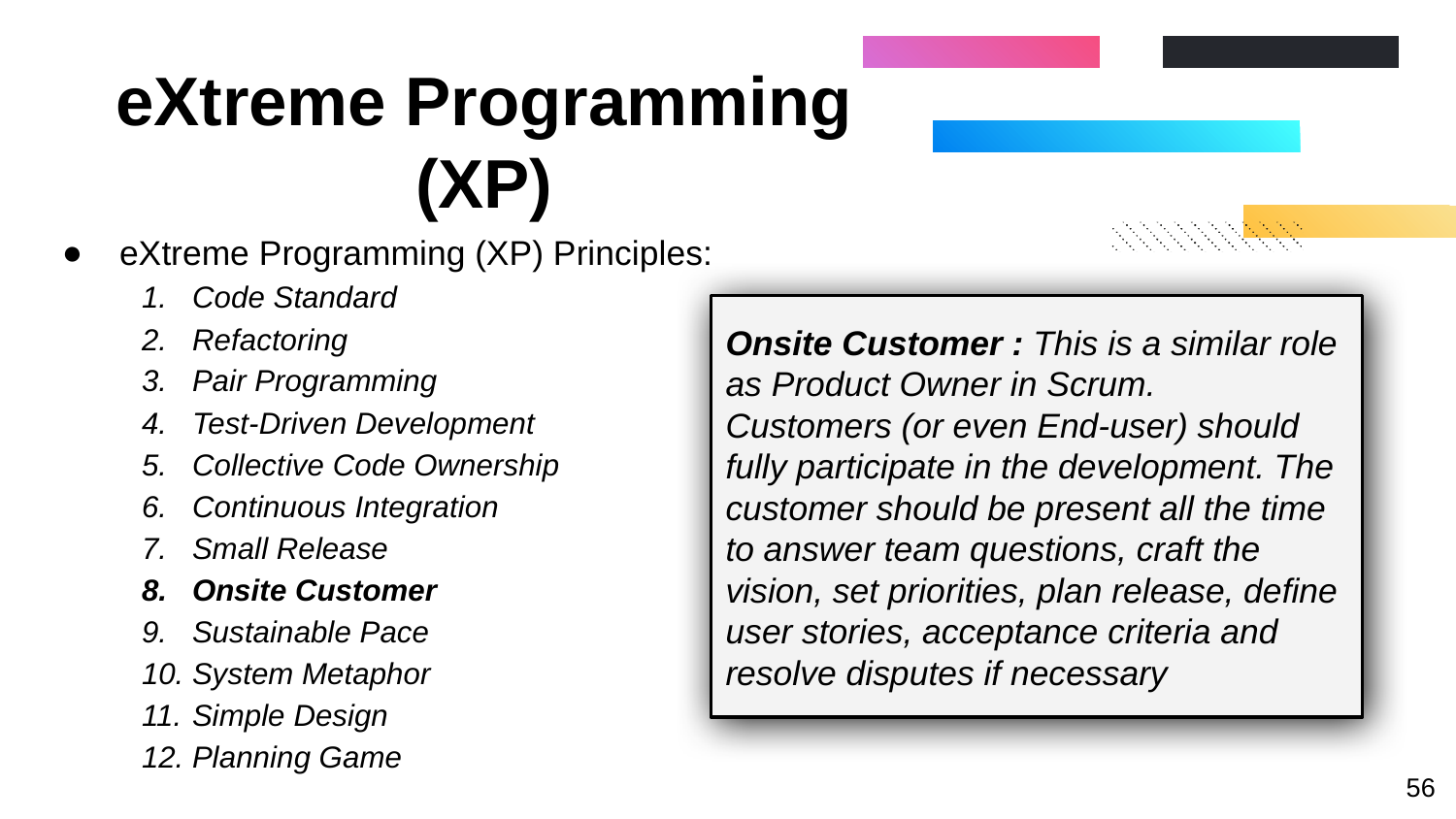

# eXtreme Programming (XP)
eXtreme Programming (XP) Principles:
Code Standard
Refactoring
Pair Programming
Test-Driven Development
Collective Code Ownership
Continuous Integration
Small Release
Onsite Customer
Sustainable Pace
System Metaphor
Simple Design
Planning Game
Onsite Customer : This is a similar role as Product Owner in Scrum.
Customers (or even End-user) should fully participate in the development. The customer should be present all the time to answer team questions, craft the vision, set priorities, plan release, define user stories, acceptance criteria and resolve disputes if necessary
56